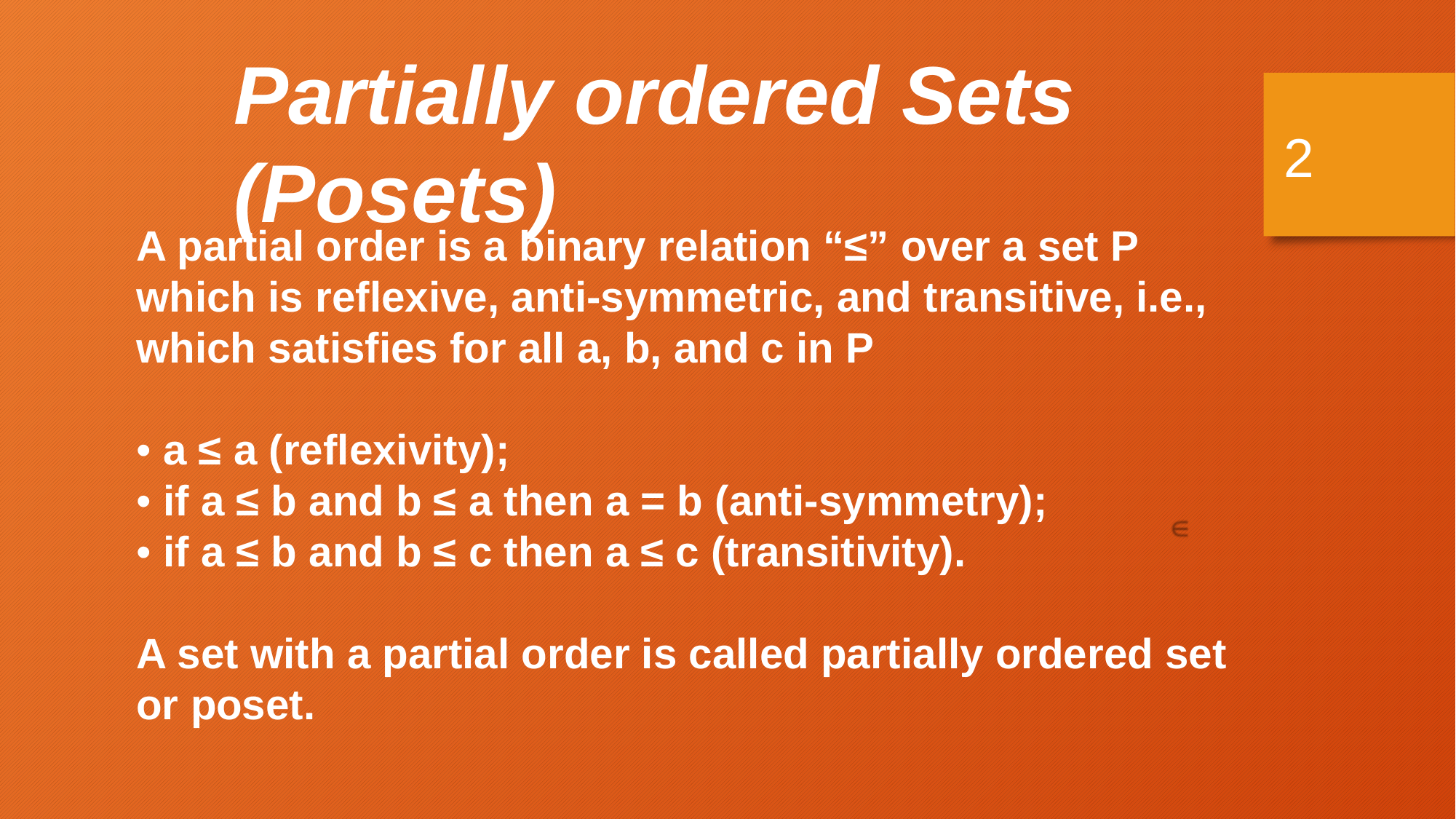

Partially ordered Sets (Posets)
2
A partial order is a binary relation “≤” over a set P which is reflexive, anti-symmetric, and transitive, i.e., which satisfies for all a, b, and c in P

• a ≤ a (reflexivity);
• if a ≤ b and b ≤ a then a = b (anti-symmetry);
• if a ≤ b and b ≤ c then a ≤ c (transitivity).

A set with a partial order is called partially ordered set or poset.